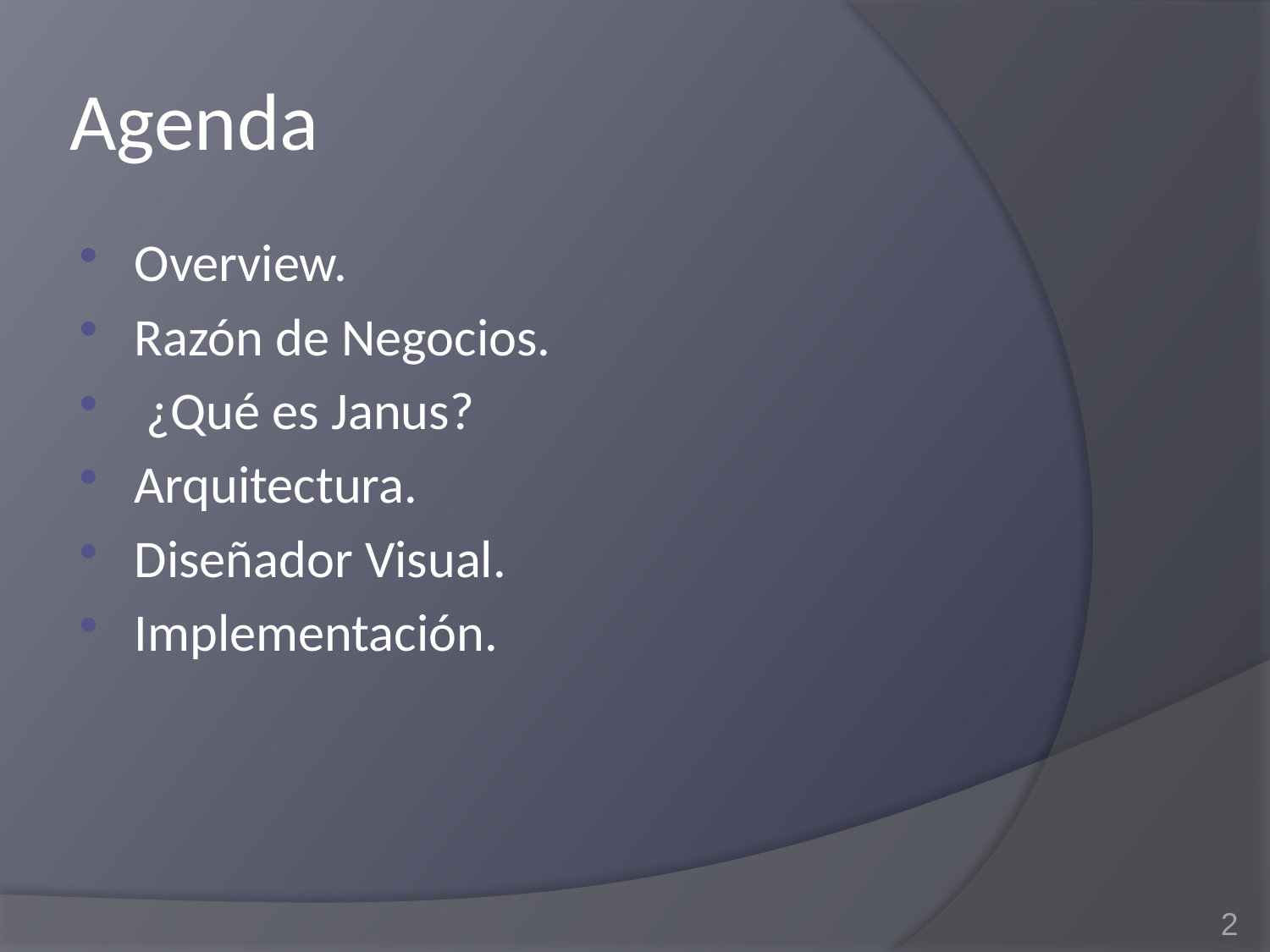

Agenda
Overview.
Razón de Negocios.
 ¿Qué es Janus?
Arquitectura.
Diseñador Visual.
Implementación.

2